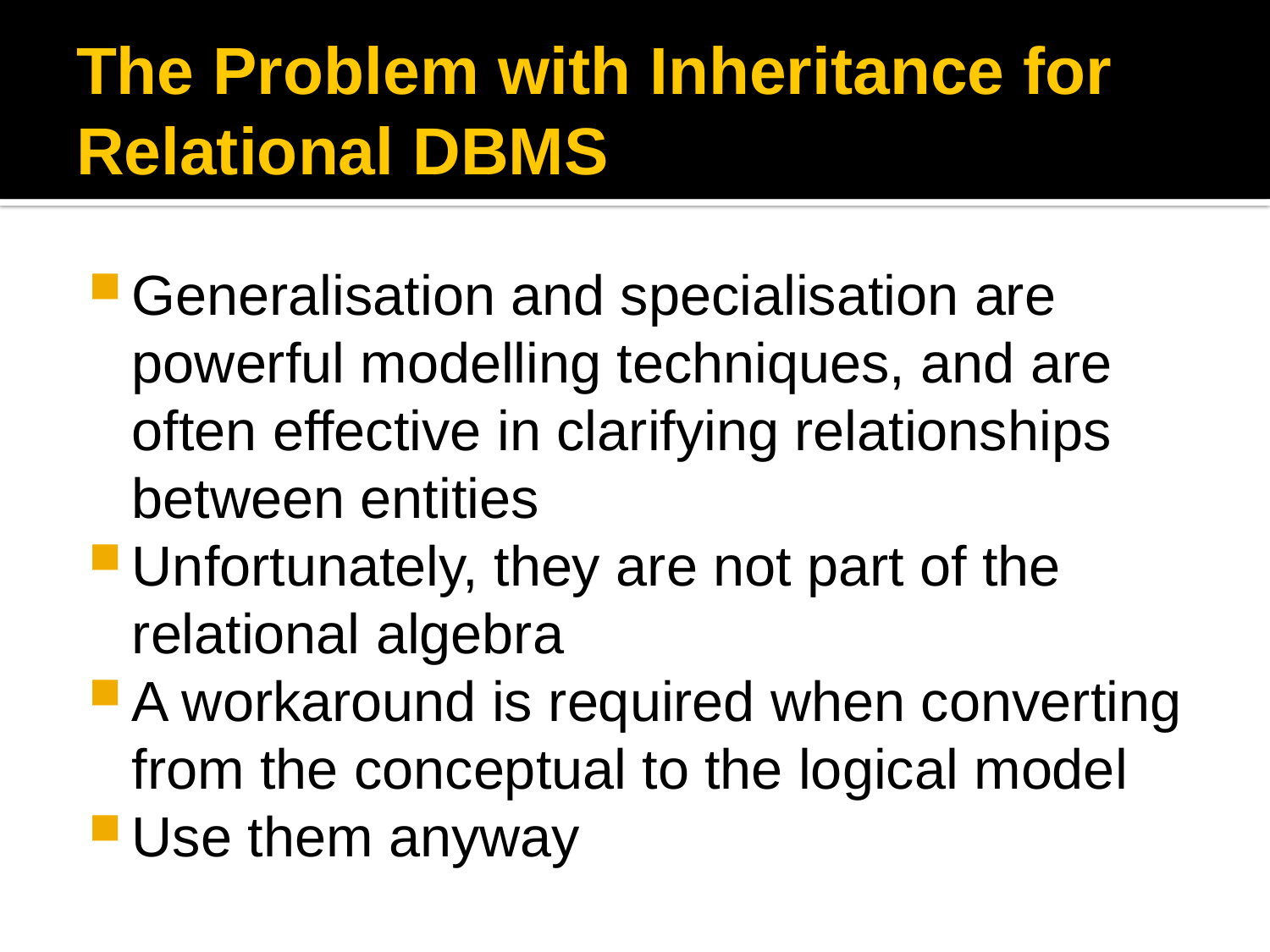

# The Problem with Inheritance for Relational DBMS
Generalisation and specialisation are powerful modelling techniques, and are often effective in clarifying relationships between entities
Unfortunately, they are not part of the relational algebra
A workaround is required when converting from the conceptual to the logical model
Use them anyway